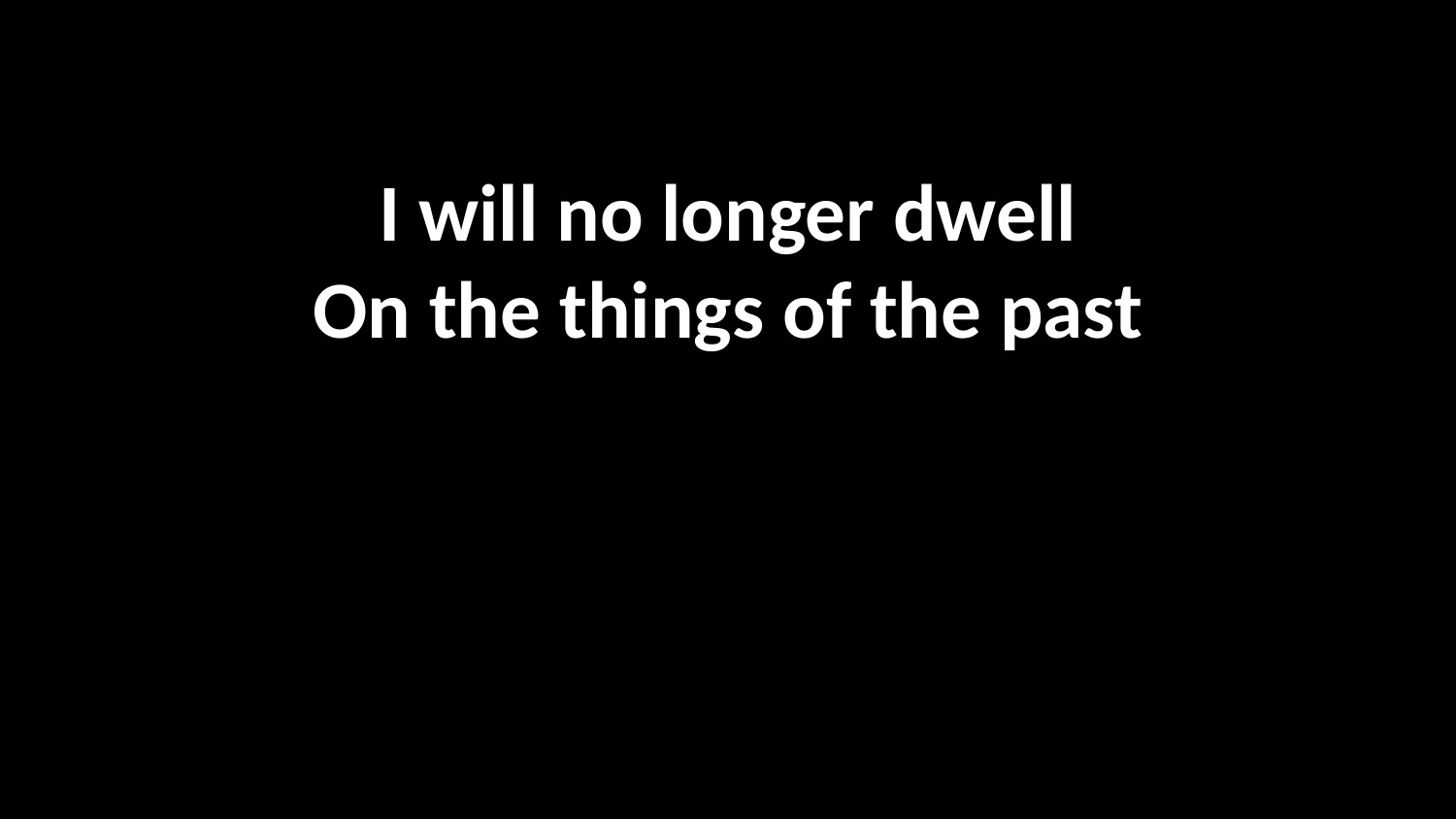

I will no longer dwell
On the things of the past